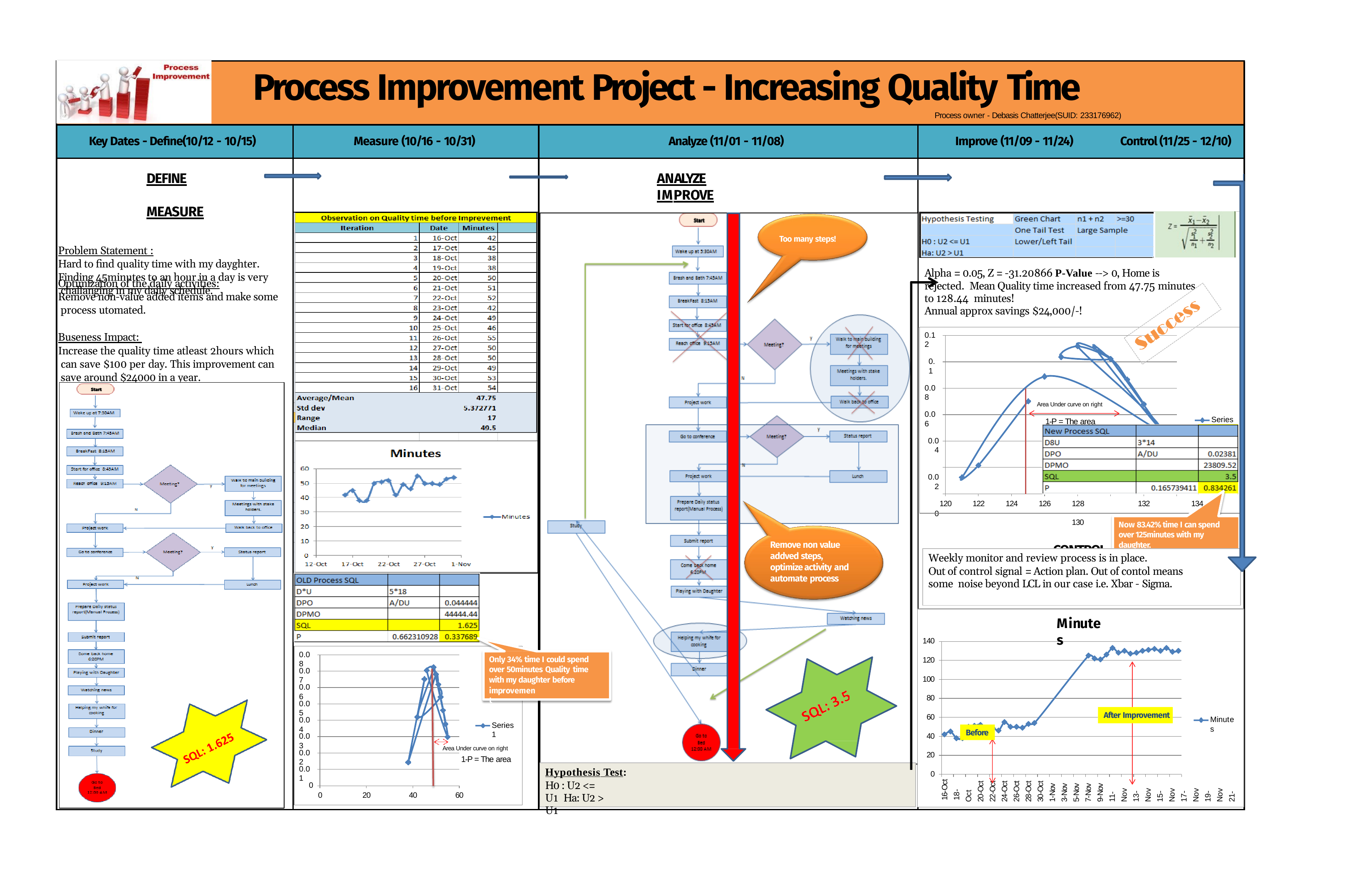

# Process Improvement Project - Increasing Quality Time
Process owner - Debasis Chatterjee(SUID: 233176962)

Key Dates - Define(10/12 - 10/15)	Measure (10/16 - 10/31)	Analyze (11/01 - 11/08)	Improve (11/09 - 11/24)
Control (11/25 - 12/10)

DEFINE	MEASURE

Problem Statement :
Hard to find quality time with my dayghter.  Finding 45minutes to an hour in a day is very  challanging in my daily schedule.
ANALYZE	IMPROVE

Too many steps!
Alpha = 0.05, Z = -31.20866 P-Value --> 0, Home is rejected.  Mean Quality time increased from 47.75 minutes to 128.44  minutes!
Annual approx savings $24,000/-!
Optimization of the daily activities:
Remove non-value added items and make some  process utomated.

0.12
Buseness Impact:
Increase the quality time atleast 2hours which  can save $100 per day. This improvement can  save around $24000 in a year.

0.1

0.08

Area Under curve on right

0.06

Series1

1-P = The area

0.04

0.02

0

120
122
124
126
128	130

CONTROL
132	134

Now 83.42% time I can spend  over 125minutes with my  daughter.

Remove non value  addved steps,  optimize activity and  automate process

Weekly monitor and review process is in place.
Out of control signal = Action plan. Out of contol means some  noise beyond LCL in our case i.e. Xbar - Sigma.

Minutes
140

0.08

Only 34% time I could spend  over 50minutes Quality time  with my daughter before
120

0.07

100

0.06

improvement

80

0.05

After Improvement
60
Minutes
0.04

Series1

Before

40
0.03

Area Under curve on right
0.02
20
1-P = The area

0.01
Hypothesis Test:
H0 : U2 <= U1  Ha: U2 > U1
0

16-Oct
18-Oct  20-Oct  22-Oct  24-Oct  26-Oct  28-Oct  30-Oct  1-Nov  3-Nov  5-Nov  7-Nov  9-Nov  11-Nov  13-Nov  15-Nov  17-Nov  19-Nov  21-
0

0
20
40
60